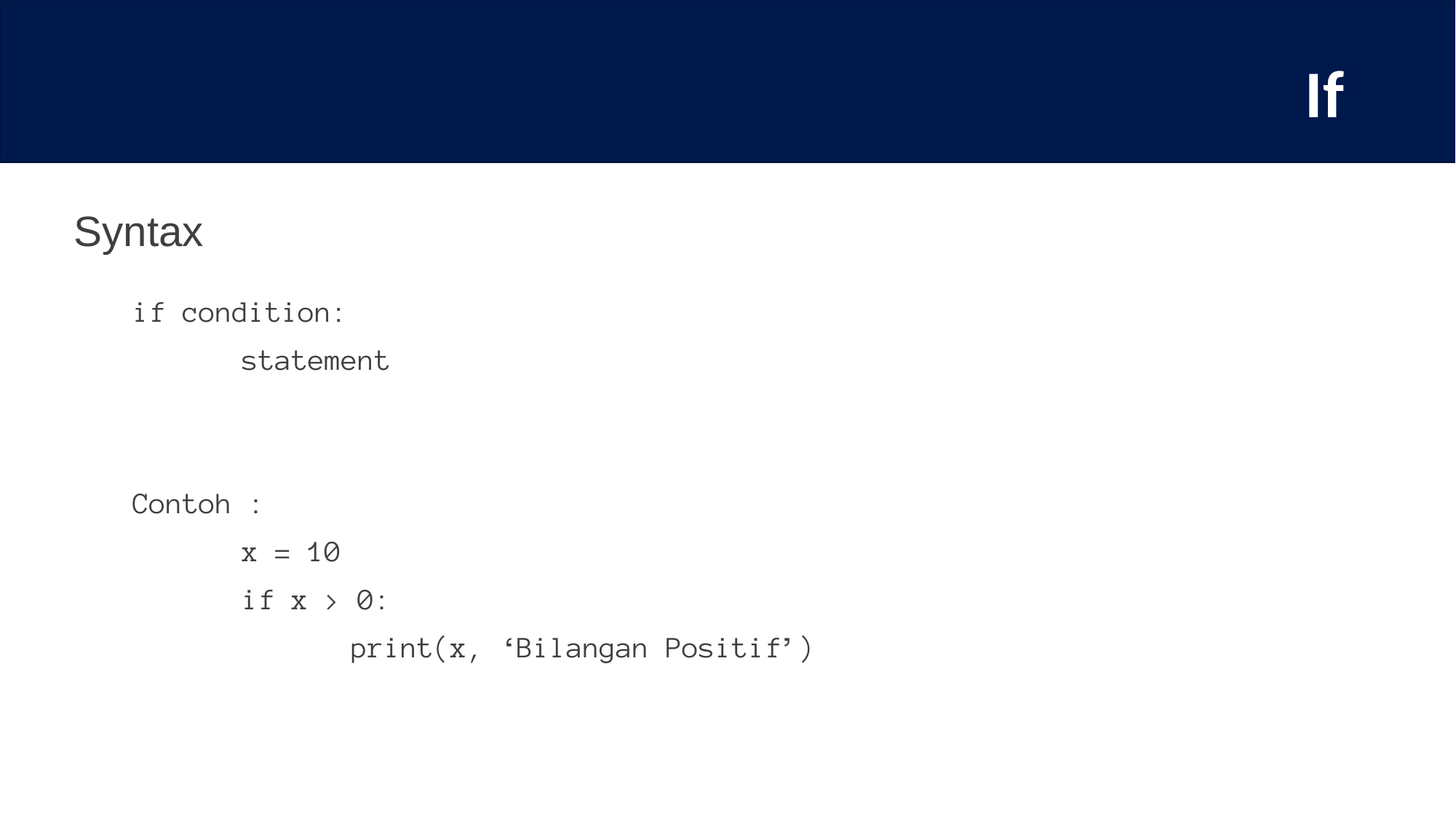

# If
Syntax
if condition:
	statement

Contoh :
	x = 10
	if x > 0:
		print(x, ‘Bilangan Positif’)